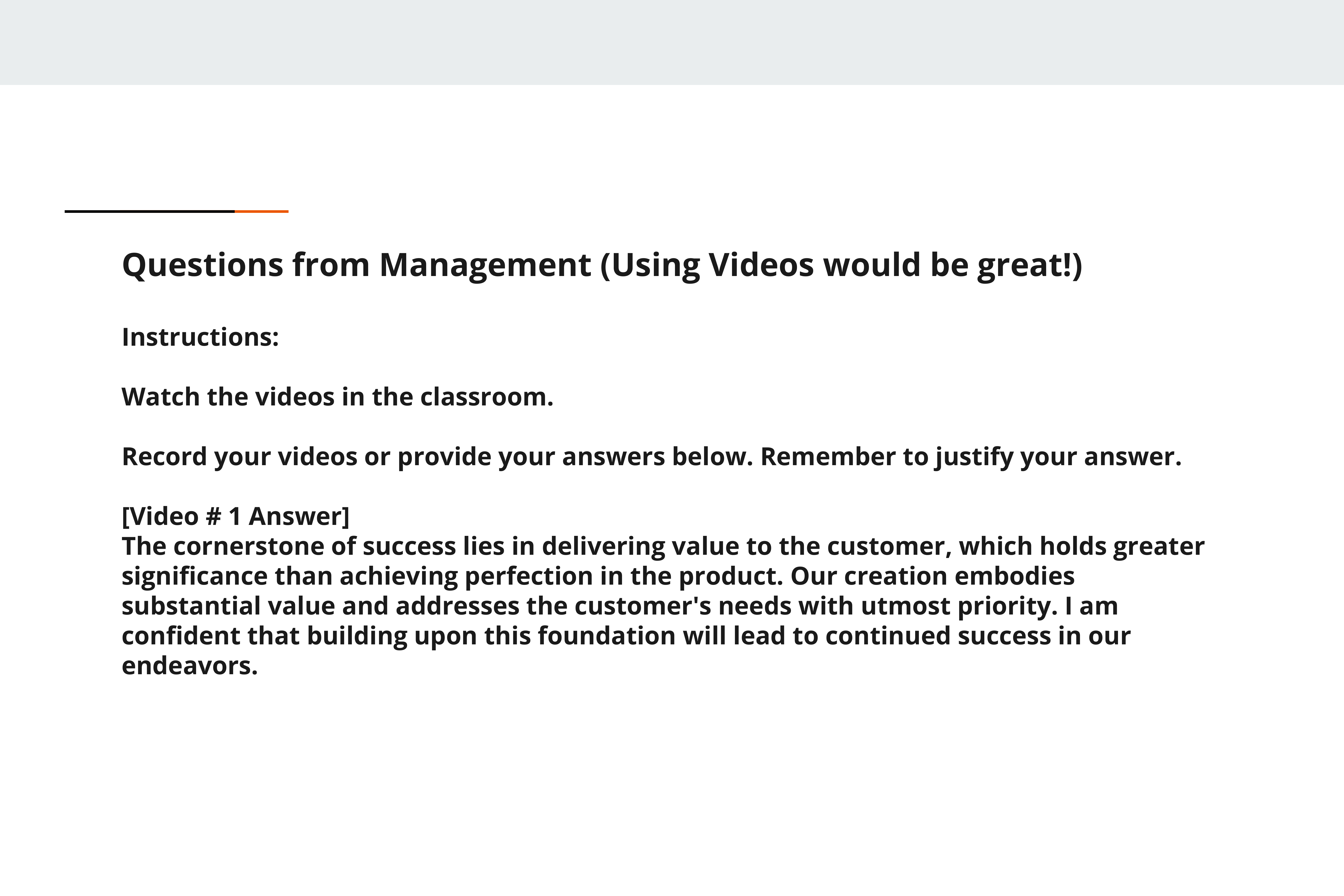

Questions from Management (Using Videos would be great!)

Instructions:

Watch the videos in the classroom.

Record your videos or provide your answers below. Remember to justify your answer.

[Video # 1 Answer]
The cornerstone of success lies in delivering value to the customer, which holds greater significance than achieving perfection in the product. Our creation embodies substantial value and addresses the customer's needs with utmost priority. I am confident that building upon this foundation will lead to continued success in our endeavors.